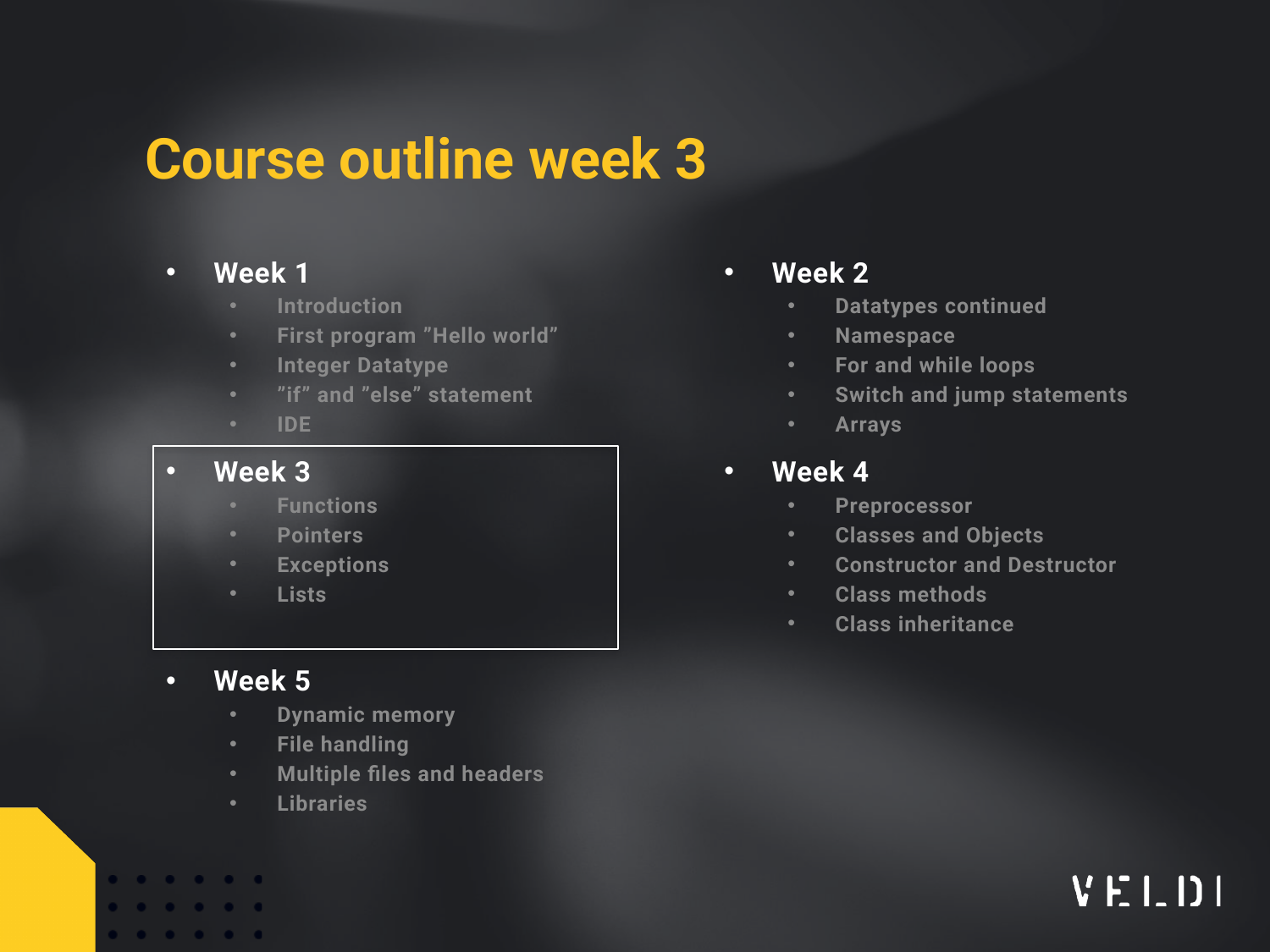

Course outline week 3
Week 1
Introduction
First program ”Hello world”
Integer Datatype
”if” and ”else” statement
IDE
Week 3
Functions
Pointers
Exceptions
Lists

Week 5
Dynamic memory
File handling
Multiple files and headers
Libraries

Week 2
Datatypes continued
Namespace
For and while loops
Switch and jump statements
Arrays
Week 4
Preprocessor
Classes and Objects
Constructor and Destructor
Class methods
Class inheritance